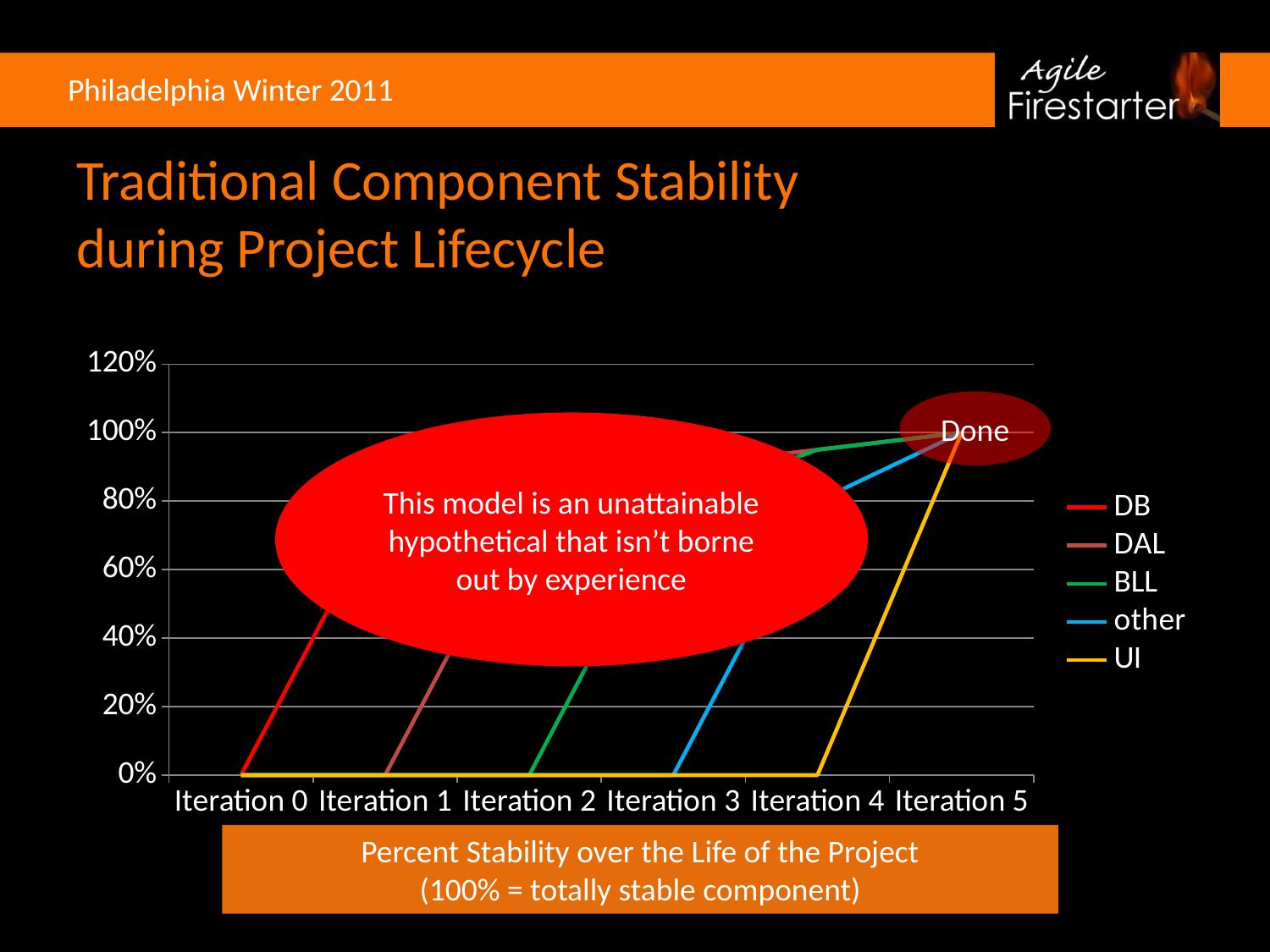

# Traditional Component Stability during Project Lifecycle

### Chart

| Category | DB | DAL | BLL | other | UI |
|---|---|---|---|---|---|
| Iteration 0 | 0.0 | 0.0 | 0.0 | 0.0 | 0.0 |
| Iteration 1 | 0.8 | 0.0 | 0.0 | 0.0 | 0.0 |
| Iteration 2 | 0.8500000000000006 | 0.8 | 0.0 | 0.0 | 0.0 |
| Iteration 3 | 0.9 | 0.9 | 0.8 | 0.0 | 0.0 |
| Iteration 4 | 0.9500000000000006 | 0.9500000000000006 | 0.9500000000000006 | 0.8 | 0.0 |
| Iteration 5 | 1.0 | 1.0 | 1.0 | 1.0 | 1.0 |
Done
This model is an unattainable hypothetical that isn’t borne out by experience
Percent Stability over the Life of the Project
(100% = totally stable component)